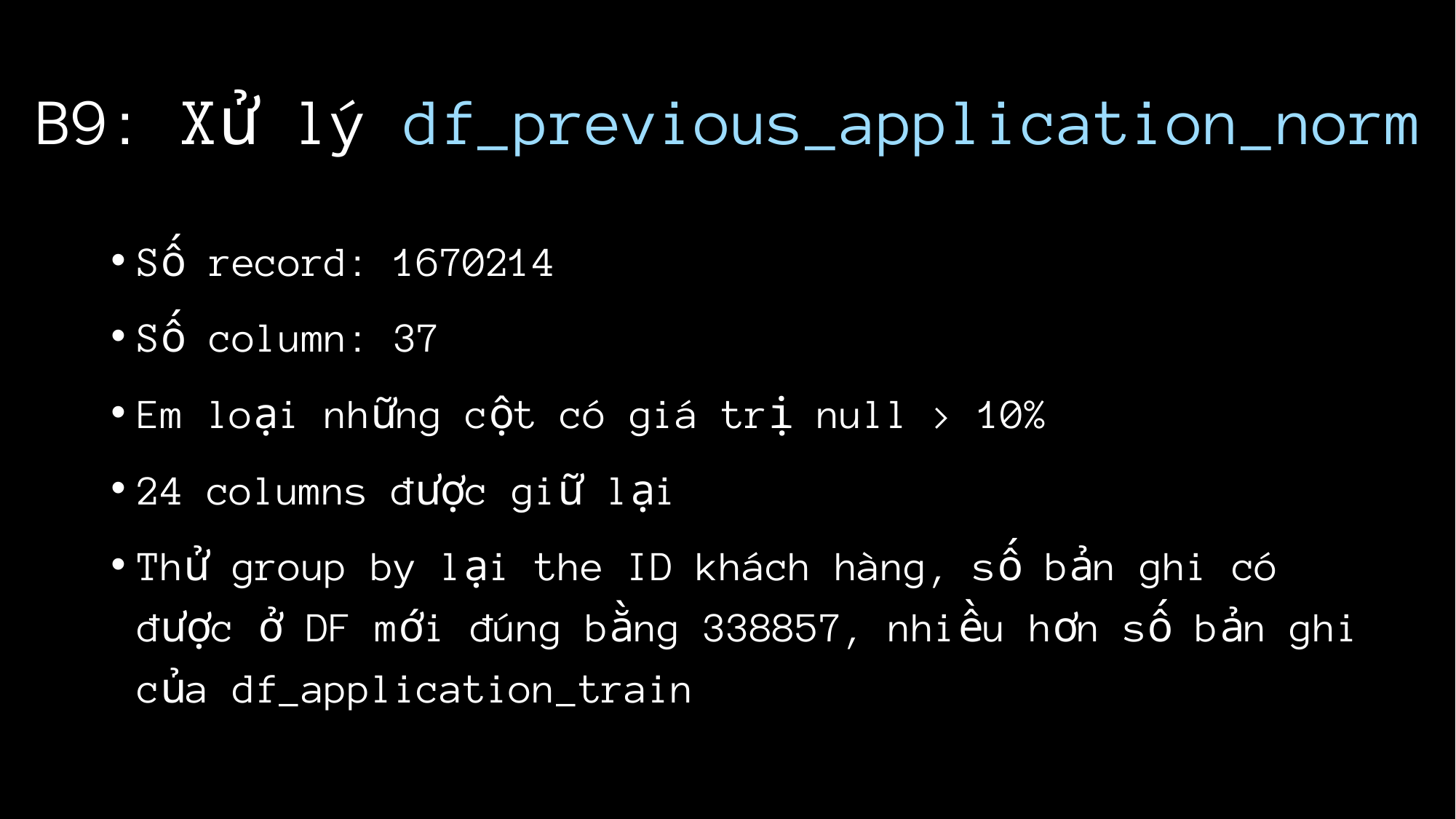

# B9: Xử lý df_previous_application_norm
Số record: 1670214
Số column: 37
Em loại những cột có giá trị null > 10%
24 columns được giữ lại
Thử group by lại the ID khách hàng, số bản ghi có được ở DF mới đúng bằng 338857, nhiều hơn số bản ghi của df_application_train